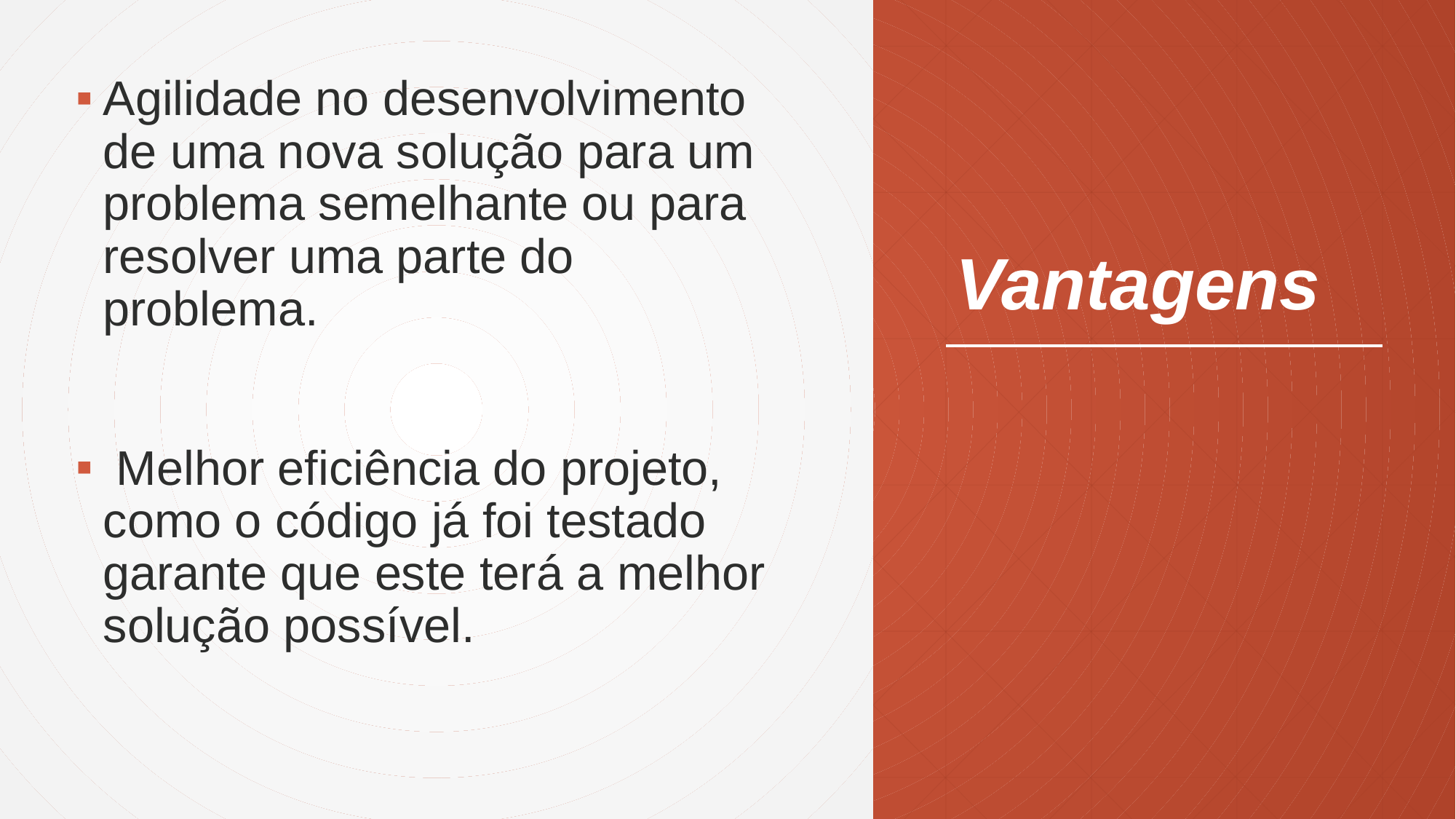

Agilidade no desenvolvimento de uma nova solução para um problema semelhante ou para resolver uma parte do problema.

 Melhor eficiência do projeto, como o código já foi testado garante que este terá a melhor solução possível.

# Vantagens